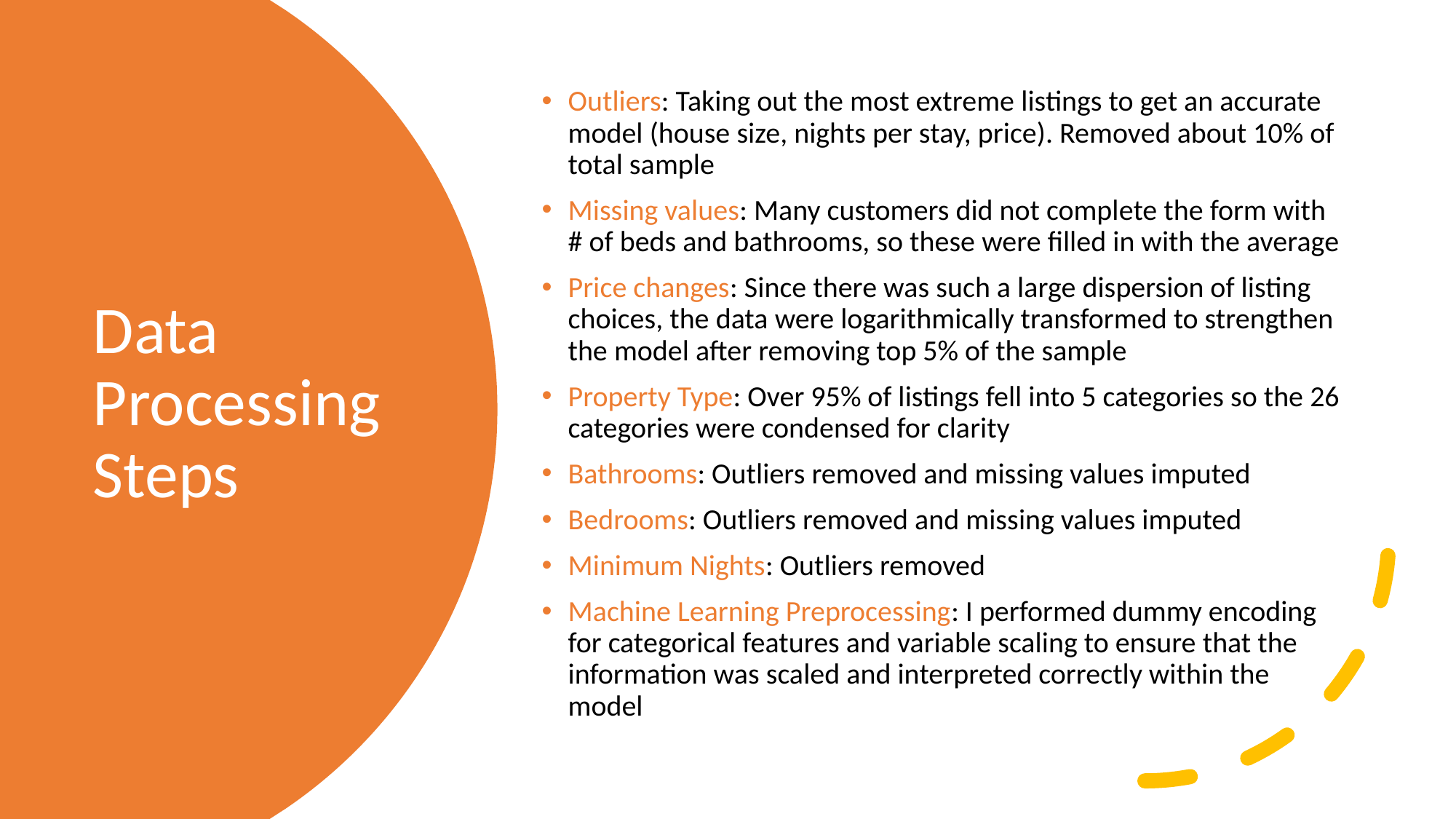

Outliers: Taking out the most extreme listings to get an accurate model (house size, nights per stay, price). Removed about 10% of total sample
Missing values: Many customers did not complete the form with # of beds and bathrooms, so these were filled in with the average
Price changes: Since there was such a large dispersion of listing choices, the data were logarithmically transformed to strengthen the model after removing top 5% of the sample
Property Type: Over 95% of listings fell into 5 categories so the 26 categories were condensed for clarity
Bathrooms: Outliers removed and missing values imputed
Bedrooms: Outliers removed and missing values imputed
Minimum Nights: Outliers removed
Machine Learning Preprocessing: I performed dummy encoding for categorical features and variable scaling to ensure that the information was scaled and interpreted correctly within the model
# Data Processing Steps